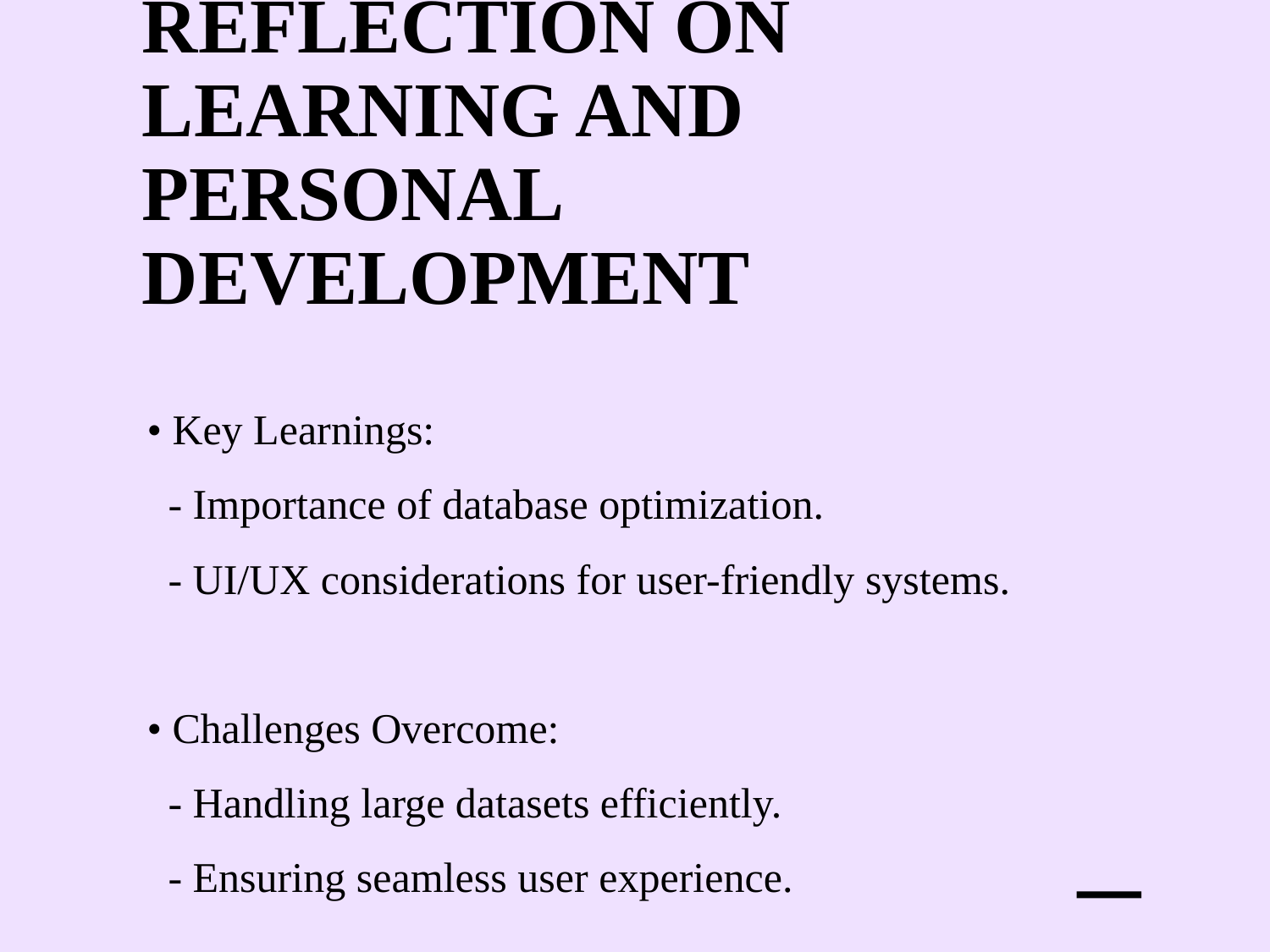

# Reflection on Learning and Personal Development
• Key Learnings:
  - Importance of database optimization.
  - UI/UX considerations for user-friendly systems.

• Challenges Overcome:
  - Handling large datasets efficiently.
  - Ensuring seamless user experience.